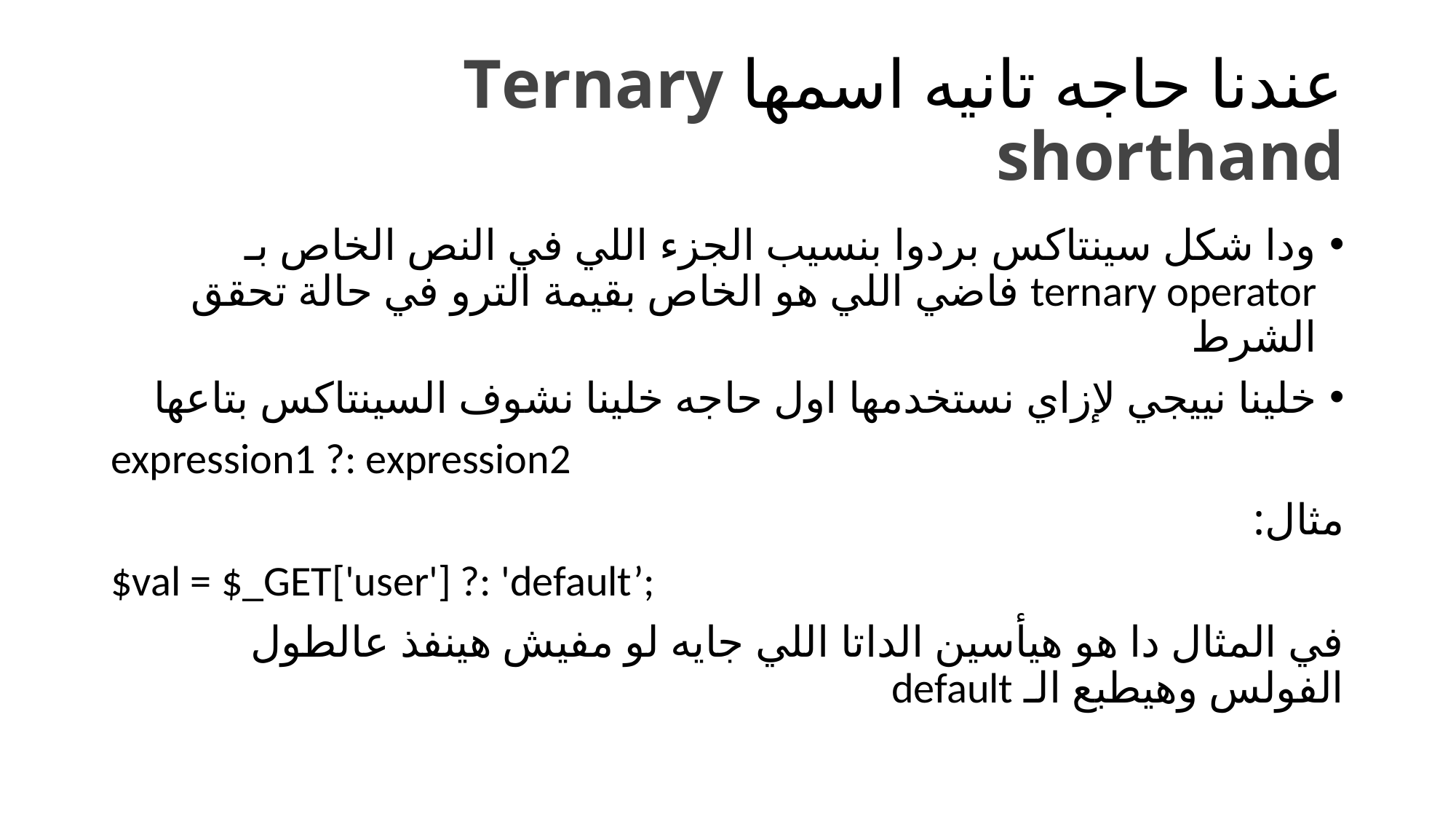

# عندنا حاجه تانيه اسمها Ternary shorthand
ودا شكل سينتاكس بردوا بنسيب الجزء اللي في النص الخاص بـ ternary operator فاضي اللي هو الخاص بقيمة الترو في حالة تحقق الشرط
خلينا نييجي لإزاي نستخدمها اول حاجه خلينا نشوف السينتاكس بتاعها
expression1 ?: expression2
مثال:
$val = $_GET['user'] ?: 'default’;
في المثال دا هو هيأسين الداتا اللي جايه لو مفيش هينفذ عالطول الفولس وهيطبع الـ default